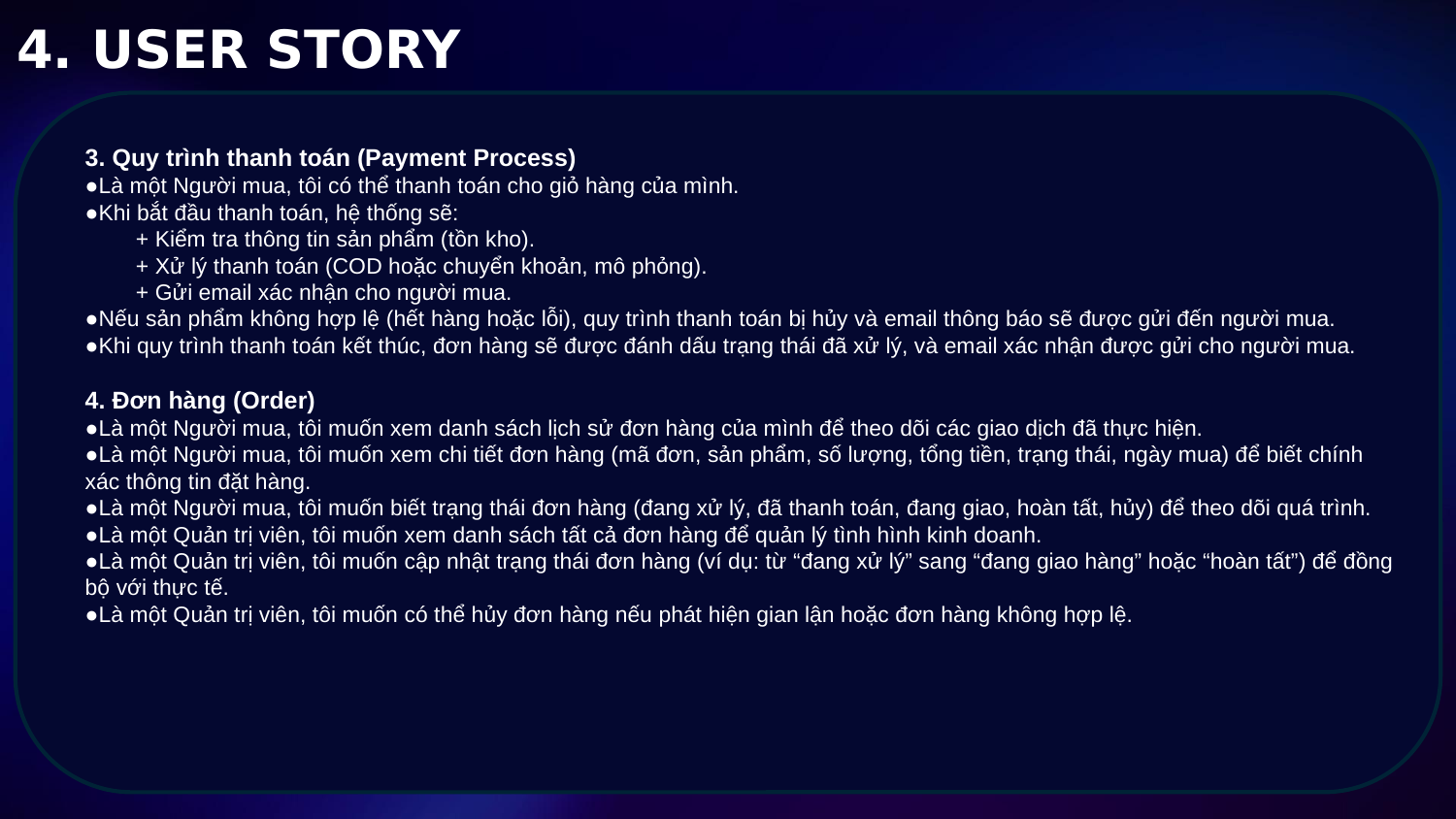

# 4. USER STORY

3. Quy trình thanh toán (Payment Process)
●Là một Người mua, tôi có thể thanh toán cho giỏ hàng của mình.
●Khi bắt đầu thanh toán, hệ thống sẽ:
        + Kiểm tra thông tin sản phẩm (tồn kho).
        + Xử lý thanh toán (COD hoặc chuyển khoản, mô phỏng).
        + Gửi email xác nhận cho người mua.
●Nếu sản phẩm không hợp lệ (hết hàng hoặc lỗi), quy trình thanh toán bị hủy và email thông báo sẽ được gửi đến người mua.
●Khi quy trình thanh toán kết thúc, đơn hàng sẽ được đánh dấu trạng thái đã xử lý, và email xác nhận được gửi cho người mua.

4. Đơn hàng (Order)
●Là một Người mua, tôi muốn xem danh sách lịch sử đơn hàng của mình để theo dõi các giao dịch đã thực hiện.
●Là một Người mua, tôi muốn xem chi tiết đơn hàng (mã đơn, sản phẩm, số lượng, tổng tiền, trạng thái, ngày mua) để biết chính xác thông tin đặt hàng.
●Là một Người mua, tôi muốn biết trạng thái đơn hàng (đang xử lý, đã thanh toán, đang giao, hoàn tất, hủy) để theo dõi quá trình.
●Là một Quản trị viên, tôi muốn xem danh sách tất cả đơn hàng để quản lý tình hình kinh doanh.
●Là một Quản trị viên, tôi muốn cập nhật trạng thái đơn hàng (ví dụ: từ “đang xử lý” sang “đang giao hàng” hoặc “hoàn tất”) để đồng bộ với thực tế.
●Là một Quản trị viên, tôi muốn có thể hủy đơn hàng nếu phát hiện gian lận hoặc đơn hàng không hợp lệ.